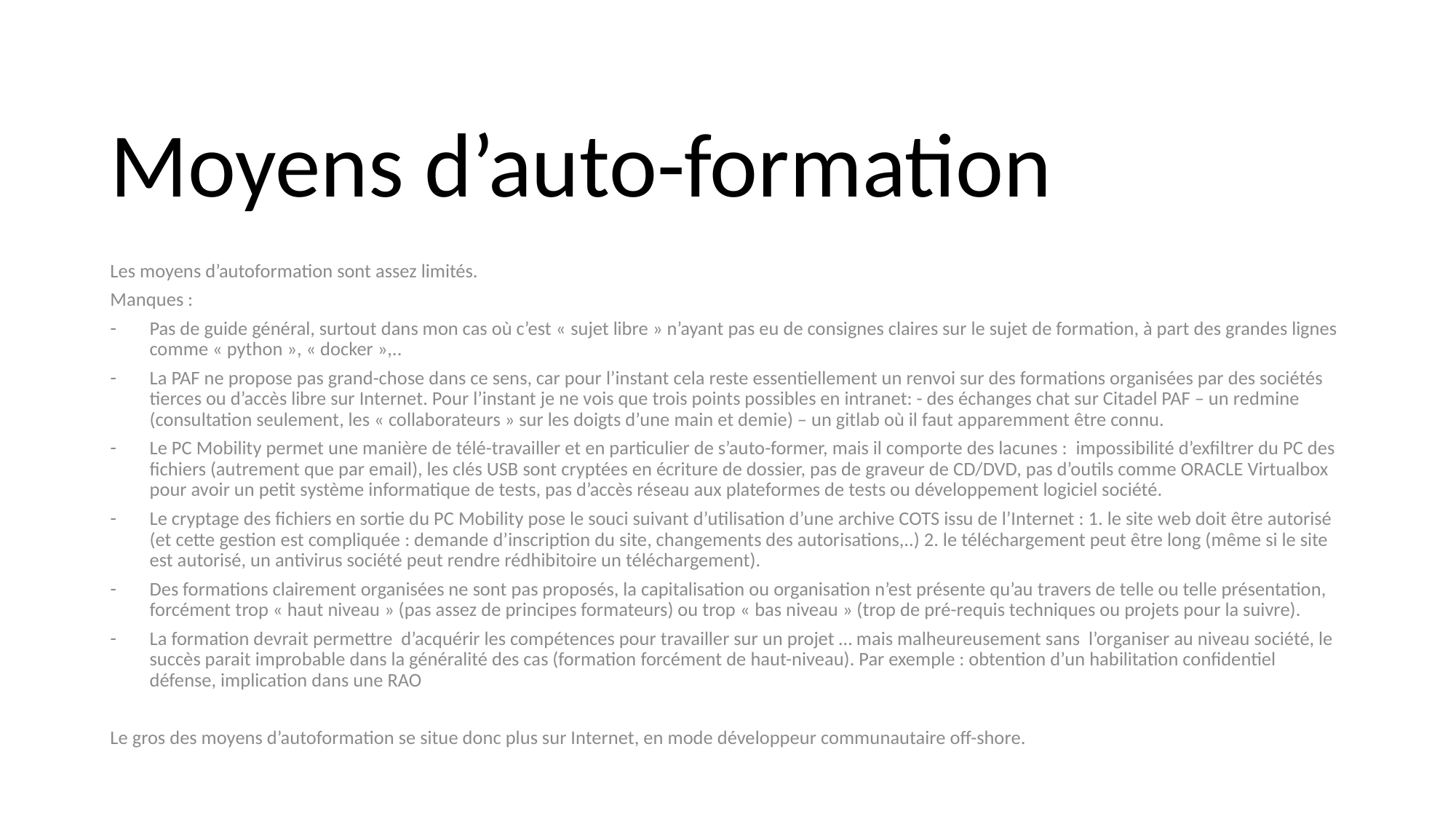

# Moyens d’auto-formation
Les moyens d’autoformation sont assez limités.
Manques :
Pas de guide général, surtout dans mon cas où c’est « sujet libre » n’ayant pas eu de consignes claires sur le sujet de formation, à part des grandes lignes comme « python », « docker »,..
La PAF ne propose pas grand-chose dans ce sens, car pour l’instant cela reste essentiellement un renvoi sur des formations organisées par des sociétés tierces ou d’accès libre sur Internet. Pour l’instant je ne vois que trois points possibles en intranet: - des échanges chat sur Citadel PAF – un redmine (consultation seulement, les « collaborateurs » sur les doigts d’une main et demie) – un gitlab où il faut apparemment être connu.
Le PC Mobility permet une manière de télé-travailler et en particulier de s’auto-former, mais il comporte des lacunes :  impossibilité d’exfiltrer du PC des fichiers (autrement que par email), les clés USB sont cryptées en écriture de dossier, pas de graveur de CD/DVD, pas d’outils comme ORACLE Virtualbox pour avoir un petit système informatique de tests, pas d’accès réseau aux plateformes de tests ou développement logiciel société.
Le cryptage des fichiers en sortie du PC Mobility pose le souci suivant d’utilisation d’une archive COTS issu de l’Internet : 1. le site web doit être autorisé (et cette gestion est compliquée : demande d’inscription du site, changements des autorisations,..) 2. le téléchargement peut être long (même si le site est autorisé, un antivirus société peut rendre rédhibitoire un téléchargement).
Des formations clairement organisées ne sont pas proposés, la capitalisation ou organisation n’est présente qu’au travers de telle ou telle présentation, forcément trop « haut niveau » (pas assez de principes formateurs) ou trop « bas niveau » (trop de pré-requis techniques ou projets pour la suivre).
La formation devrait permettre  d’acquérir les compétences pour travailler sur un projet … mais malheureusement sans  l’organiser au niveau société, le succès parait improbable dans la généralité des cas (formation forcément de haut-niveau). Par exemple : obtention d’un habilitation confidentiel défense, implication dans une RAO

Le gros des moyens d’autoformation se situe donc plus sur Internet, en mode développeur communautaire off-shore.